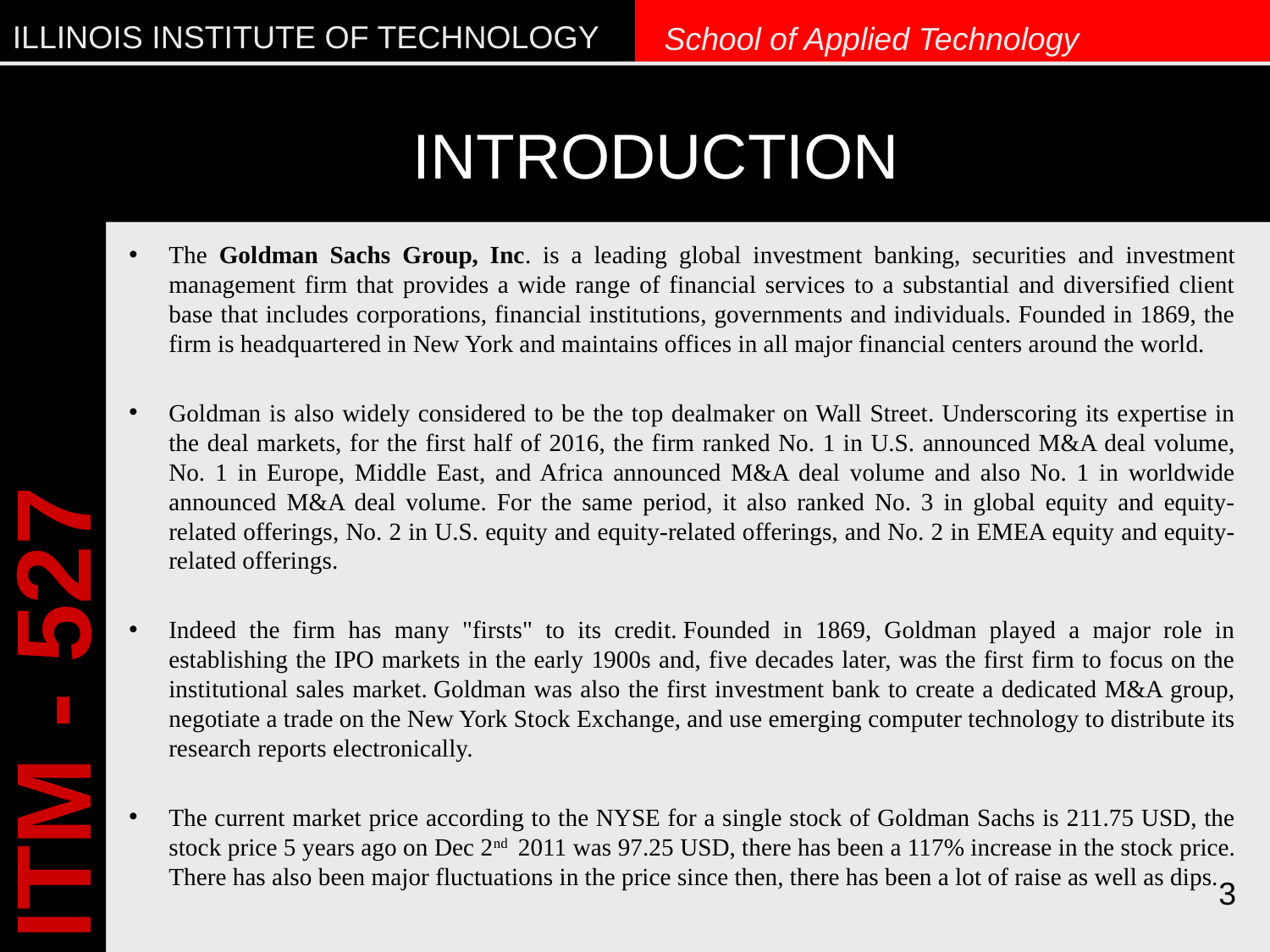

# INTRODUCTION
The Goldman Sachs Group, Inc. is a leading global investment banking, securities and investment management firm that provides a wide range of financial services to a substantial and diversified client base that includes corporations, financial institutions, governments and individuals. Founded in 1869, the firm is headquartered in New York and maintains offices in all major financial centers around the world.

Goldman is also widely considered to be the top dealmaker on Wall Street. Underscoring its expertise in the deal markets, for the first half of 2016, the firm ranked No. 1 in U.S. announced M&A deal volume, No. 1 in Europe, Middle East, and Africa announced M&A deal volume and also No. 1 in worldwide announced M&A deal volume. For the same period, it also ranked No. 3 in global equity and equity-related offerings, No. 2 in U.S. equity and equity-related offerings, and No. 2 in EMEA equity and equity-related offerings.

Indeed the firm has many "firsts" to its credit. Founded in 1869, Goldman played a major role in establishing the IPO markets in the early 1900s and, five decades later, was the first firm to focus on the institutional sales market. Goldman was also the first investment bank to create a dedicated M&A group, negotiate a trade on the New York Stock Exchange, and use emerging computer technology to distribute its research reports electronically.

The current market price according to the NYSE for a single stock of Goldman Sachs is 211.75 USD, the stock price 5 years ago on Dec 2nd  2011 was 97.25 USD, there has been a 117% increase in the stock price. There has also been major fluctuations in the price since then, there has been a lot of raise as well as dips.

3